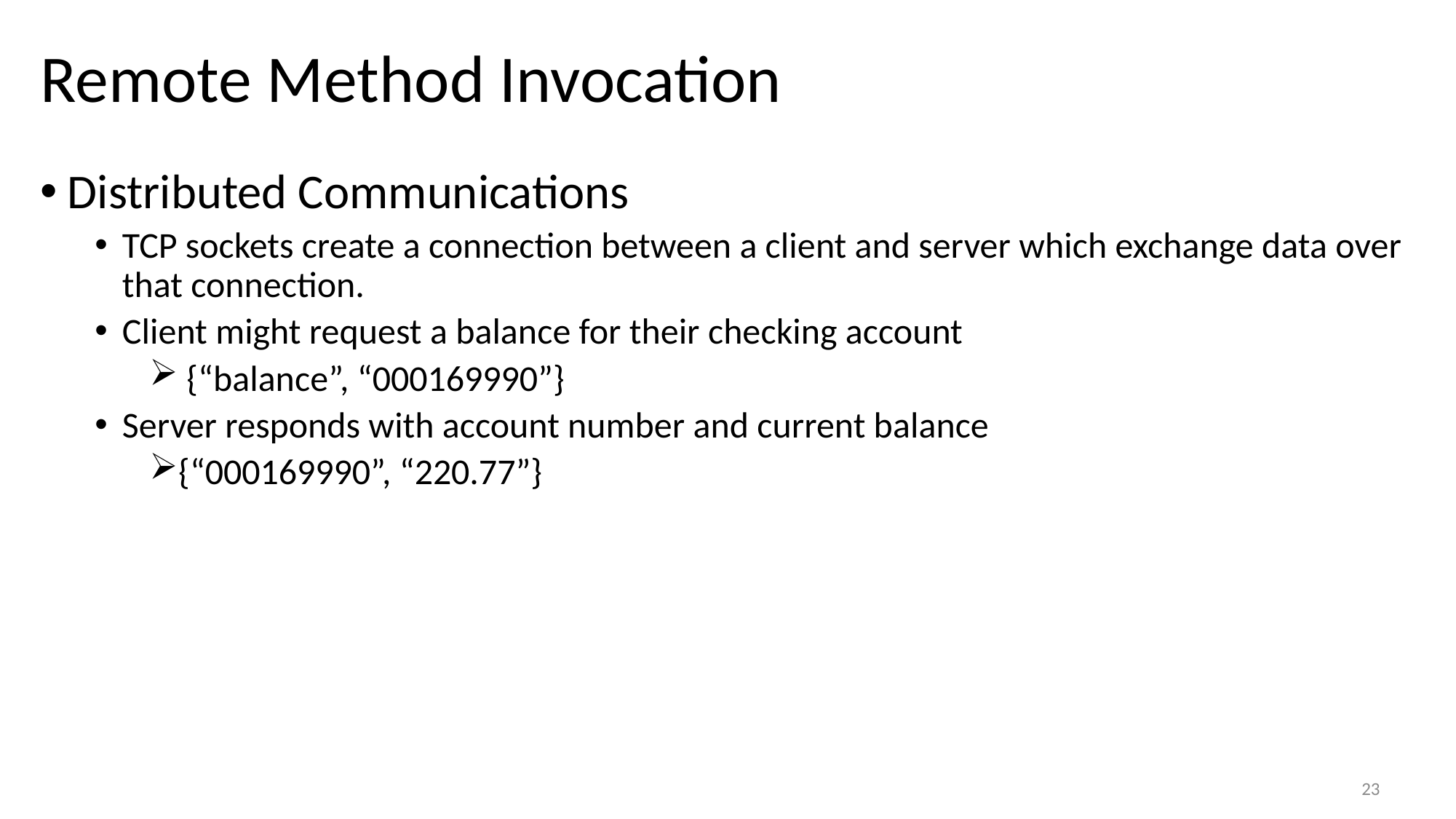

# Remote Method Invocation
Distributed Communications
TCP sockets create a connection between a client and server which exchange data over that connection.
Client might request a balance for their checking account
 {“balance”, “000169990”}
Server responds with account number and current balance
{“000169990”, “220.77”}